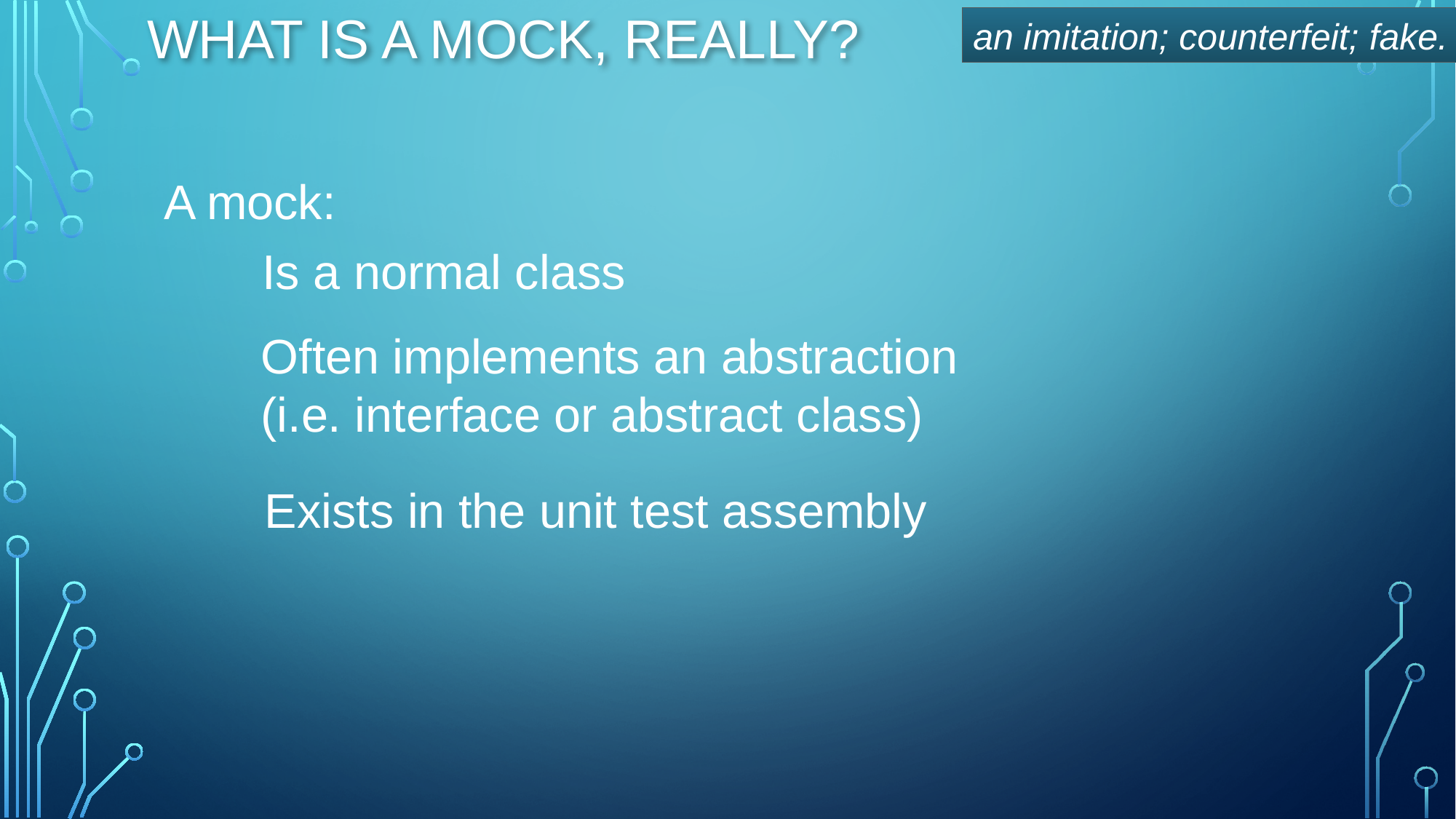

# What is a Mock, really?
an imitation; counterfeit; fake.
A mock:
Is a normal class
Often implements an abstraction
(i.e. interface or abstract class)
Exists in the unit test assembly